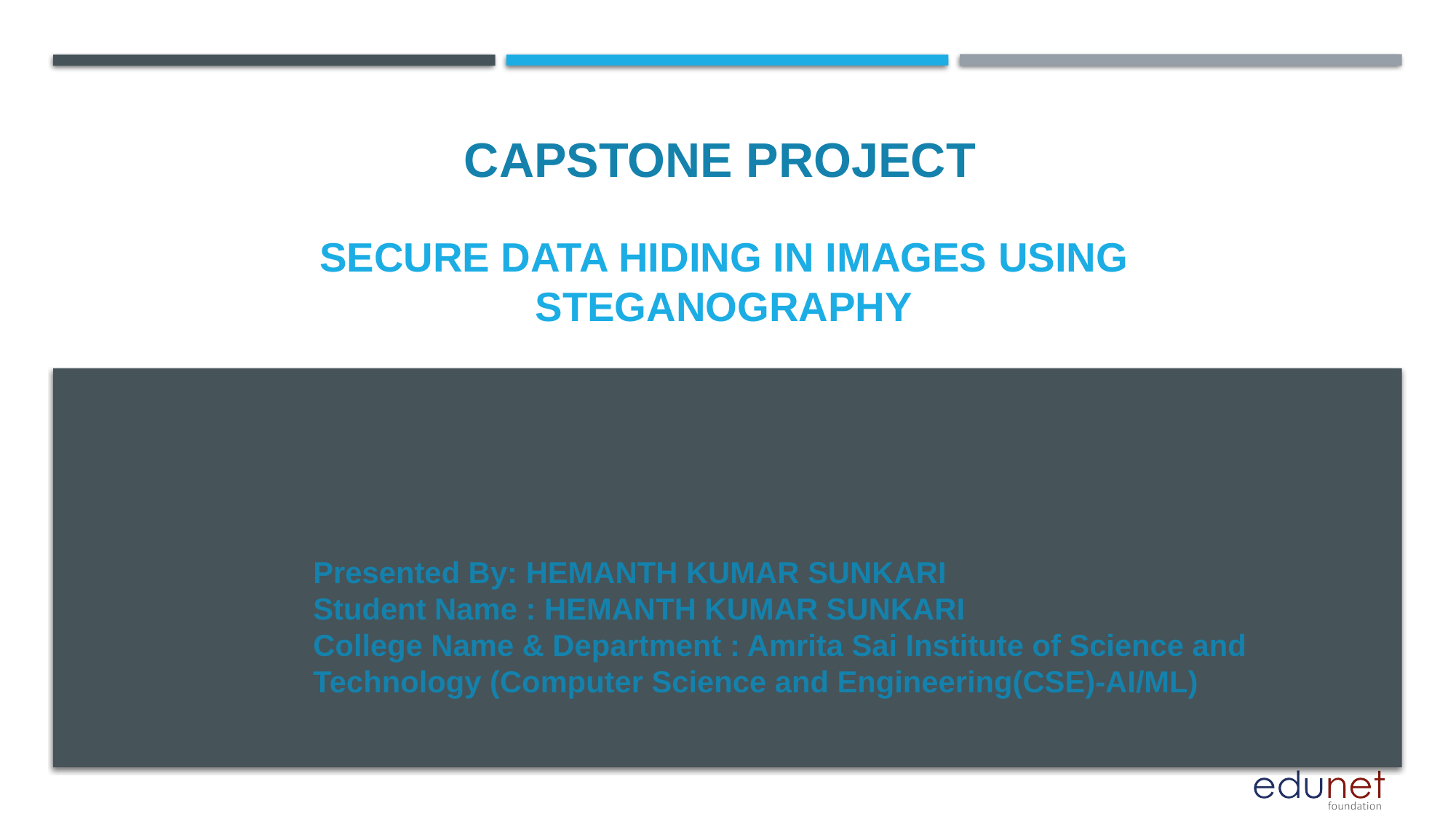

CAPSTONE PROJECT
# SECURE DATA HIDING IN IMAGES USING STEGANOGRAPHY
Presented By: HEMANTH KUMAR SUNKARI
Student Name : HEMANTH KUMAR SUNKARI
College Name & Department : Amrita Sai Institute of Science and Technology (Computer Science and Engineering(CSE)-AI/ML)